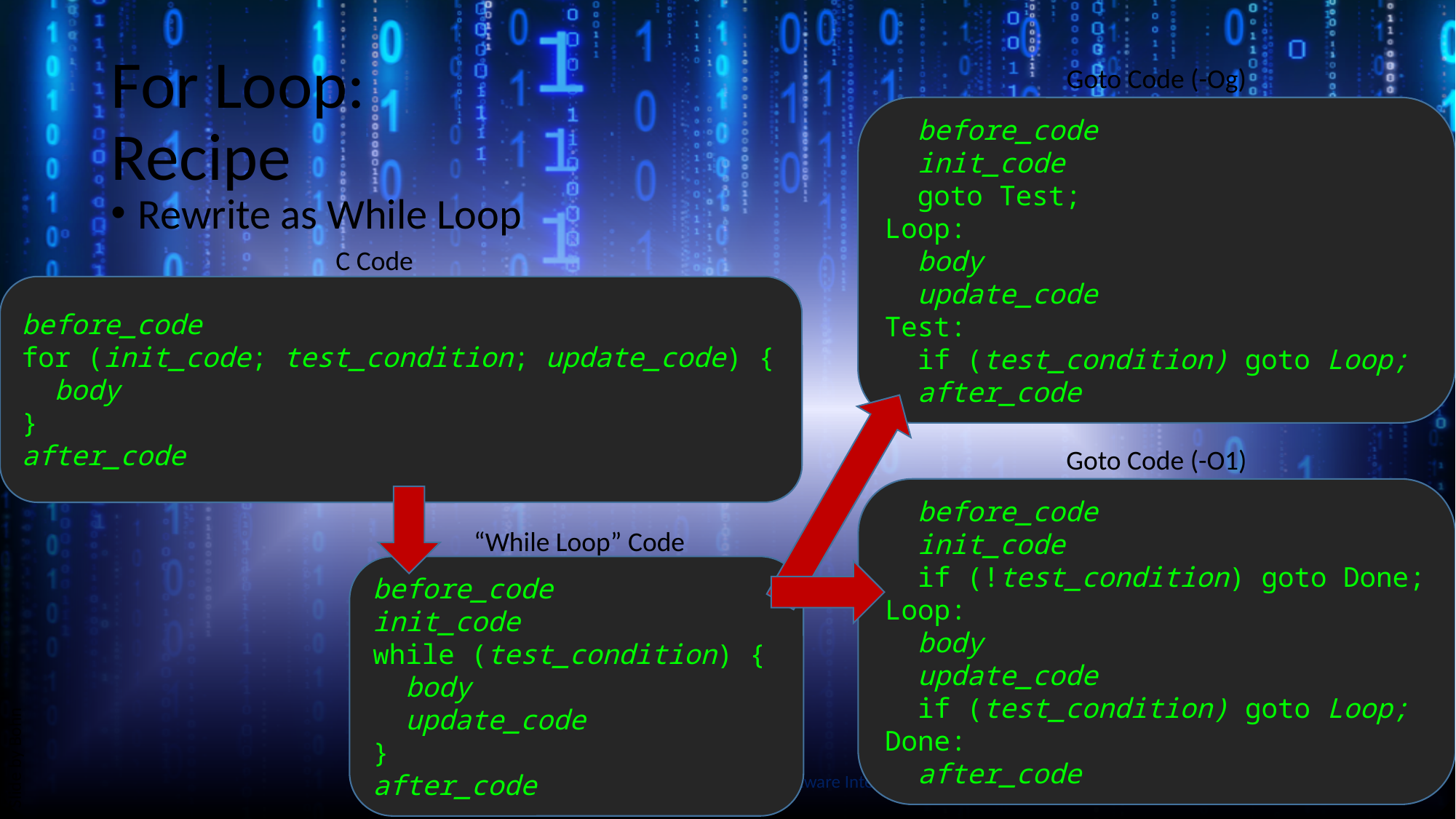

# For Loop: Recipe
Goto Code (-Og)
  before_code
  init_code
  goto Test;
Loop:
  body
  update_code
Test:
  if (test_condition) goto Loop;
  after_code
Rewrite as While Loop
C Code
before_code
for (init_code; test_condition; update_code) {
  body
}
after_code
Goto Code (-O1)

  before_code
  init_code
  if (!test_condition) goto Done;
Loop:
  body
  update_code
  if (test_condition) goto Loop;
Done:
  after_code

Slide by Bohn
“While Loop” Code
before_code
init_code
while (test_condition) {
  body
  update_code
}
after_code

Programming at the Hardware/Software Interface
79